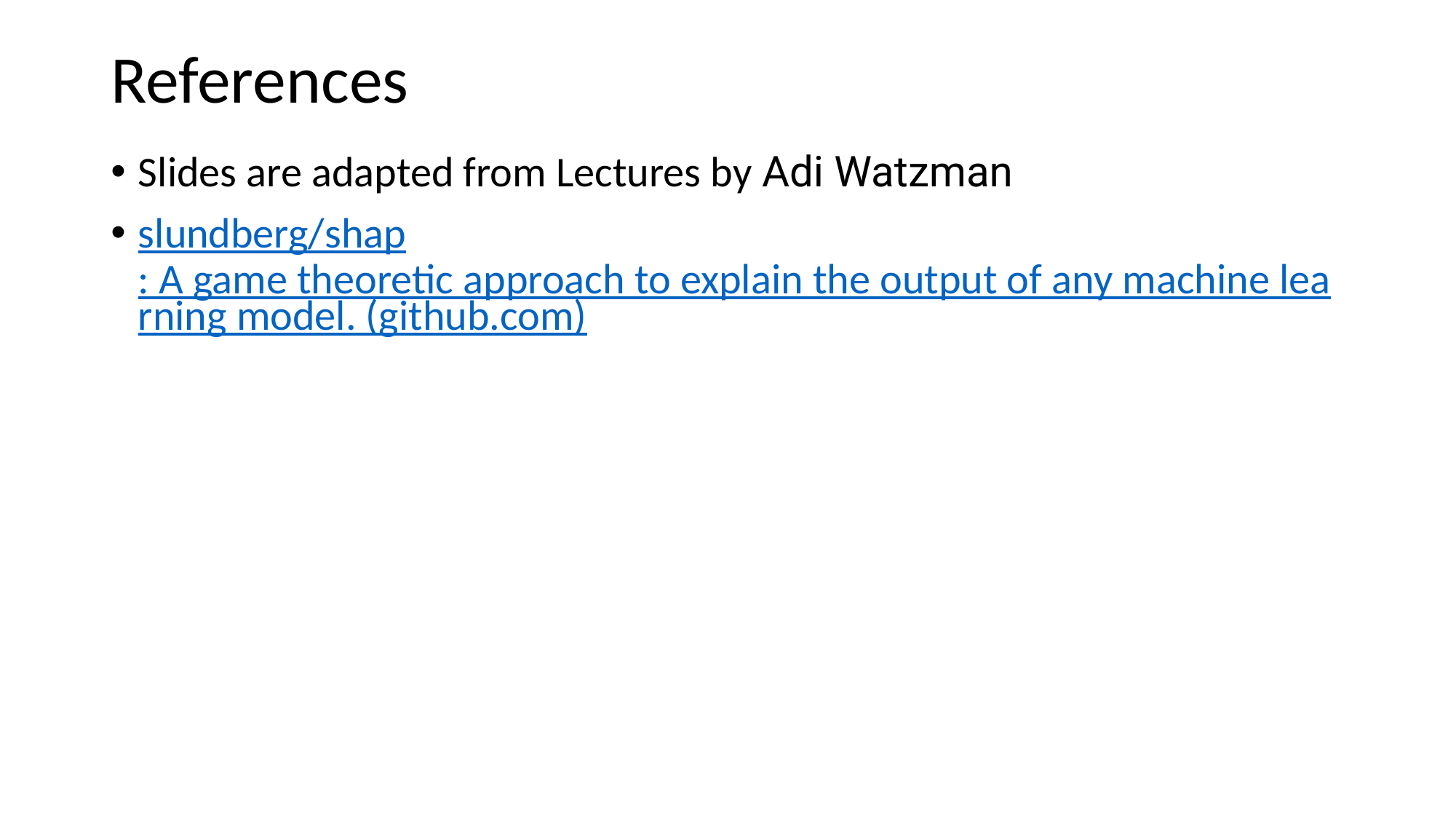

# References
Slides are adapted from Lectures by Adi Watzman
slundberg/shap: A game theoretic approach to explain the output of any machine learning model. (github.com)